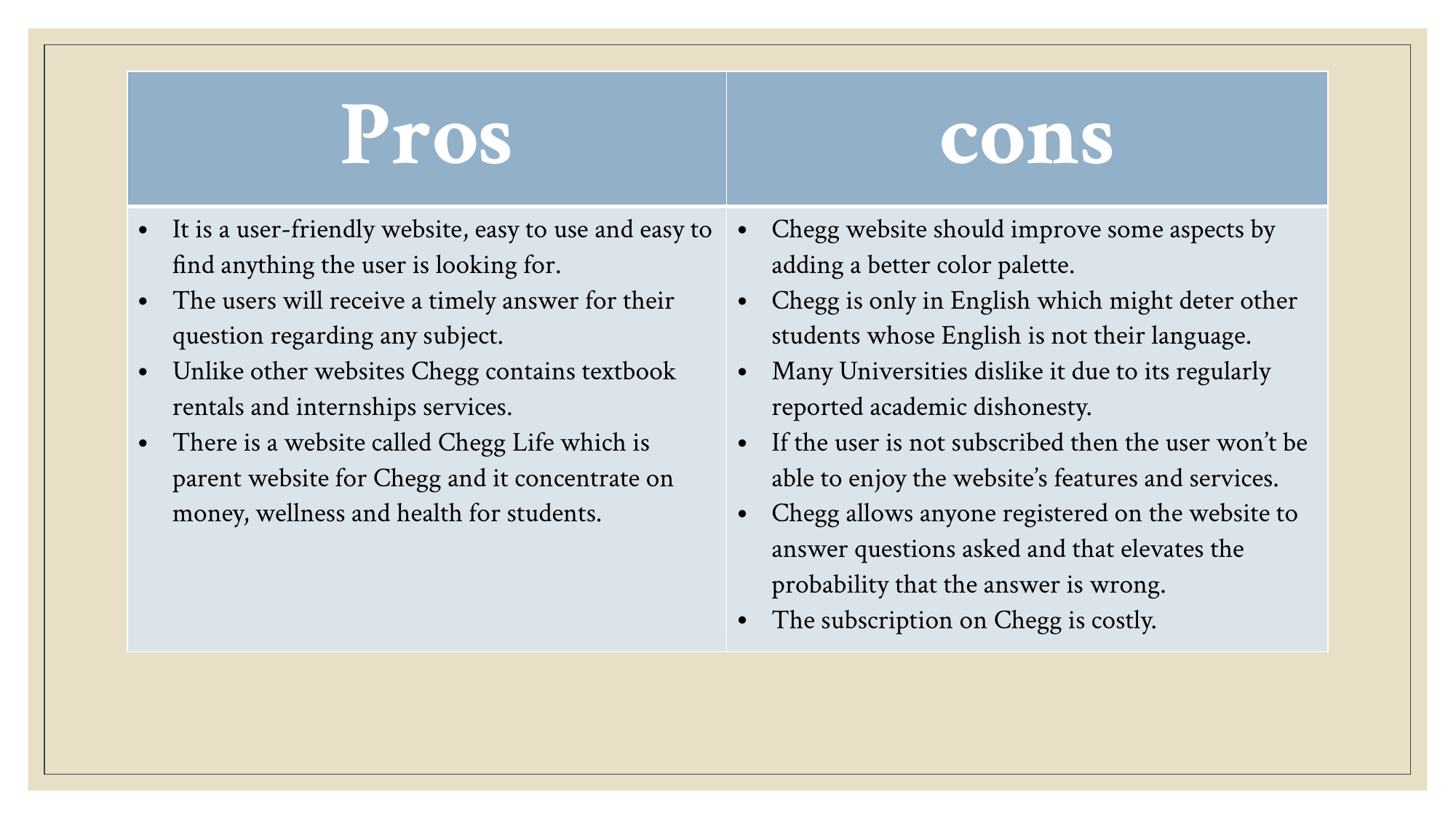

| Pros | cons |
| --- | --- |
| It is a user-friendly website, easy to use and easy to find anything the user is looking for. The users will receive a timely answer for their question regarding any subject. Unlike other websites Chegg contains textbook rentals and internships services. There is a website called Chegg Life which is parent website for Chegg and it concentrate on money, wellness and health for students. | Chegg website should improve some aspects by adding a better color palette. Chegg is only in English which might deter other students whose English is not their language. Many Universities dislike it due to its regularly reported academic dishonesty. If the user is not subscribed then the user won’t be able to enjoy the website’s features and services. Chegg allows anyone registered on the website to answer questions asked and that elevates the probability that the answer is wrong. The subscription on Chegg is costly. |